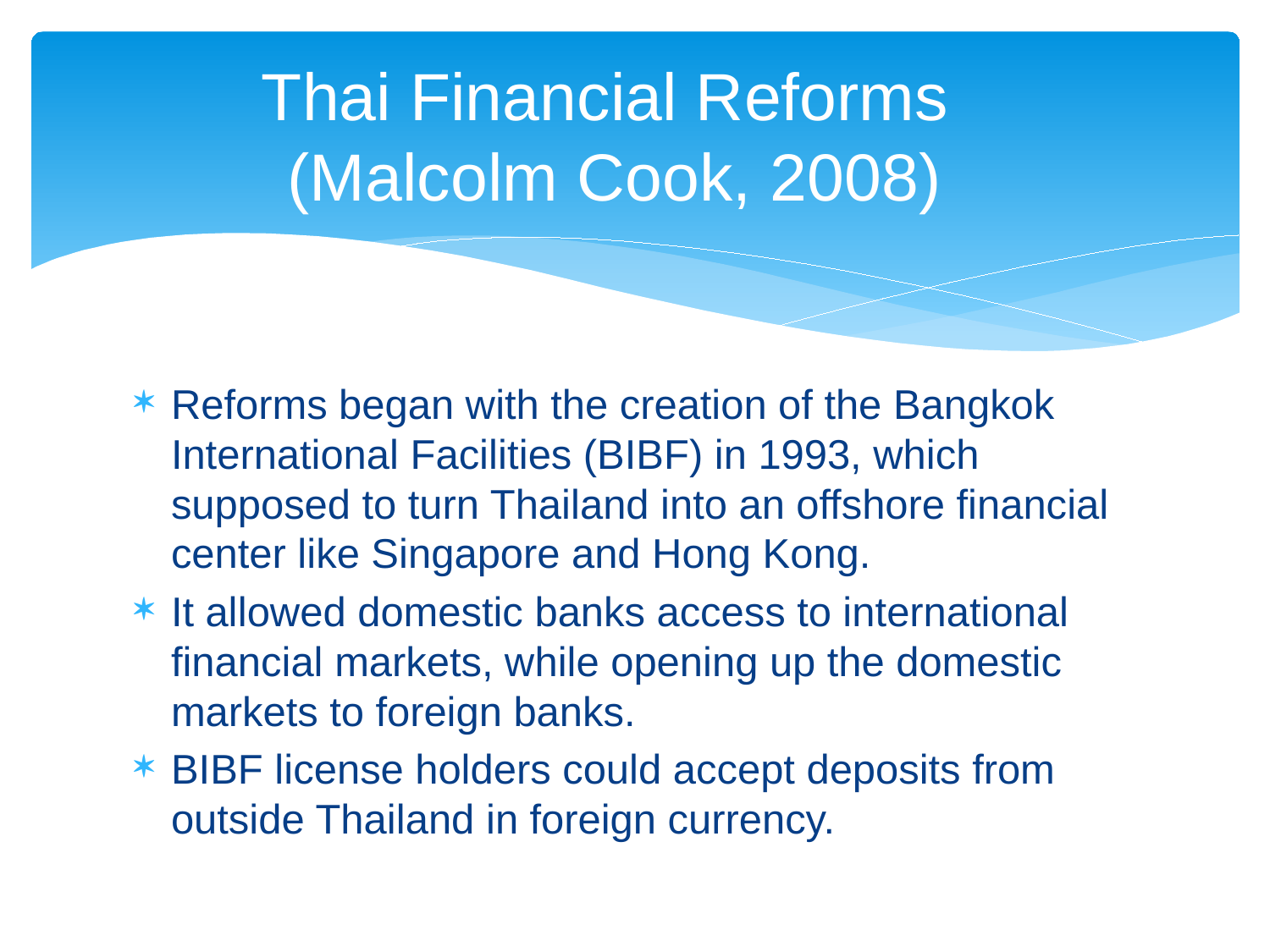

# Thai Financial Reforms (Malcolm Cook, 2008)
Reforms began with the creation of the Bangkok International Facilities (BIBF) in 1993, which supposed to turn Thailand into an offshore financial center like Singapore and Hong Kong.
It allowed domestic banks access to international financial markets, while opening up the domestic markets to foreign banks.
BIBF license holders could accept deposits from outside Thailand in foreign currency.